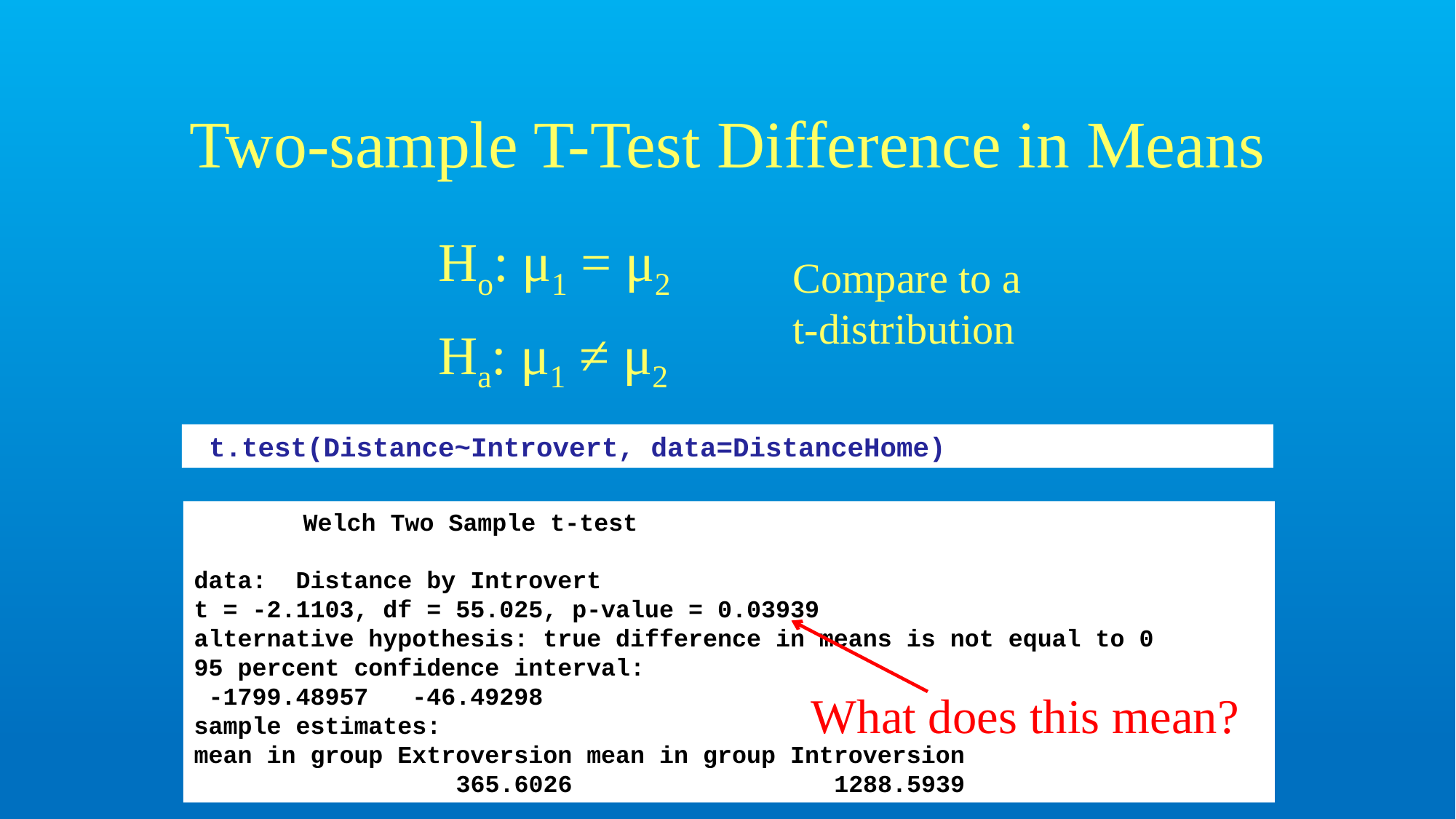

# Two-sample T-Test Difference in Means
Ho: μ1 = μ2
Ha: μ1 ≠ μ2
Compare to a
t-distribution
 t.test(Distance~Introvert, data=DistanceHome)
	Welch Two Sample t-test

data:  Distance by Introvert
t = -2.1103, df = 55.025, p-value = 0.03939
alternative hypothesis: true difference in means is not equal to 0
95 percent confidence interval:
 -1799.48957   -46.49298
sample estimates:
mean in group Extroversion mean in group Introversion
                  365.6026                  1288.5939
What does this mean?